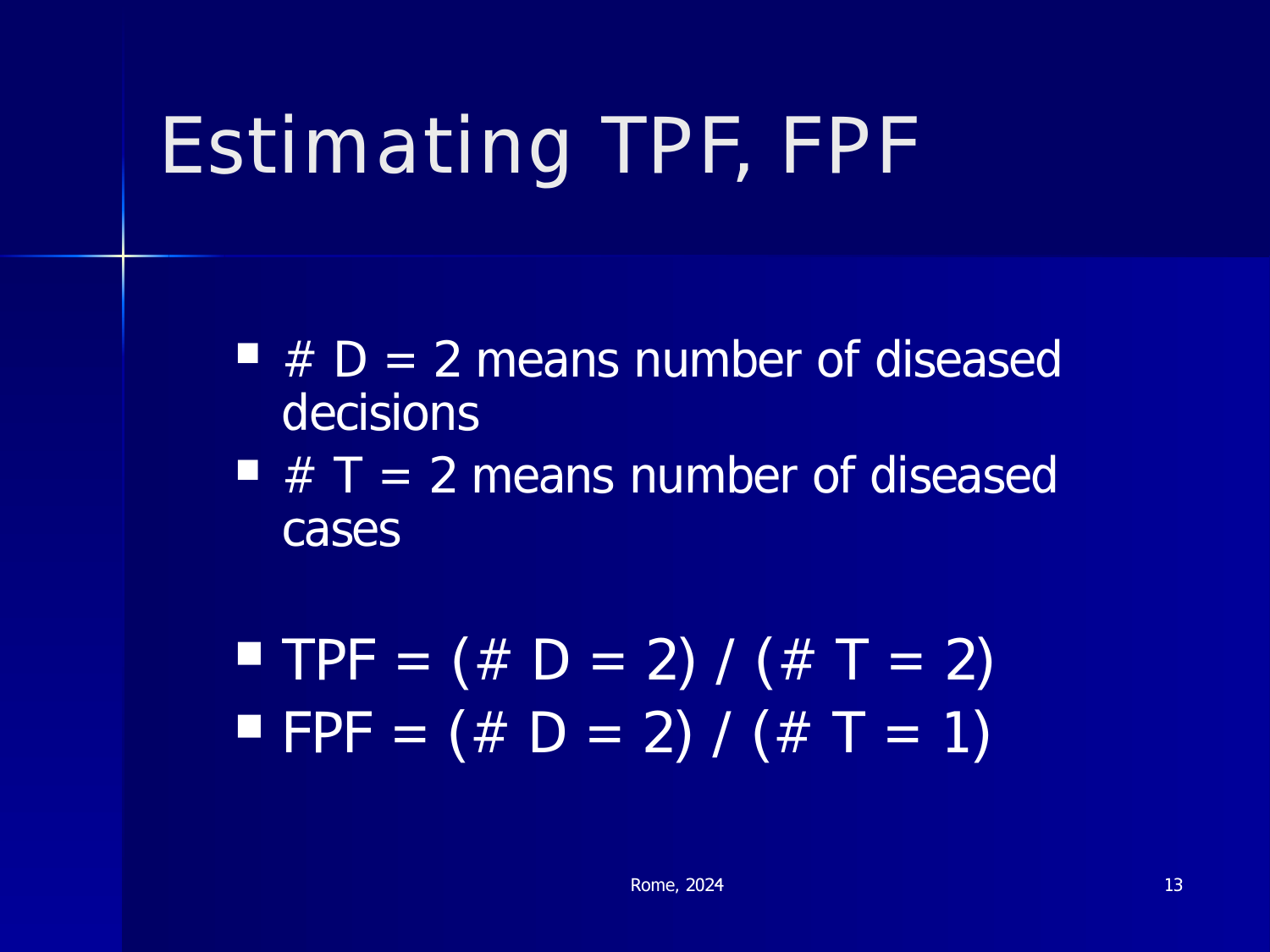

# Estimating TPF, FPF
# D = 2 means number of diseased decisions
# T = 2 means number of diseased cases

TPF = (# D = 2) / (# T = 2)
FPF = (# D = 2) / (# T = 1)
Rome, 2024
13